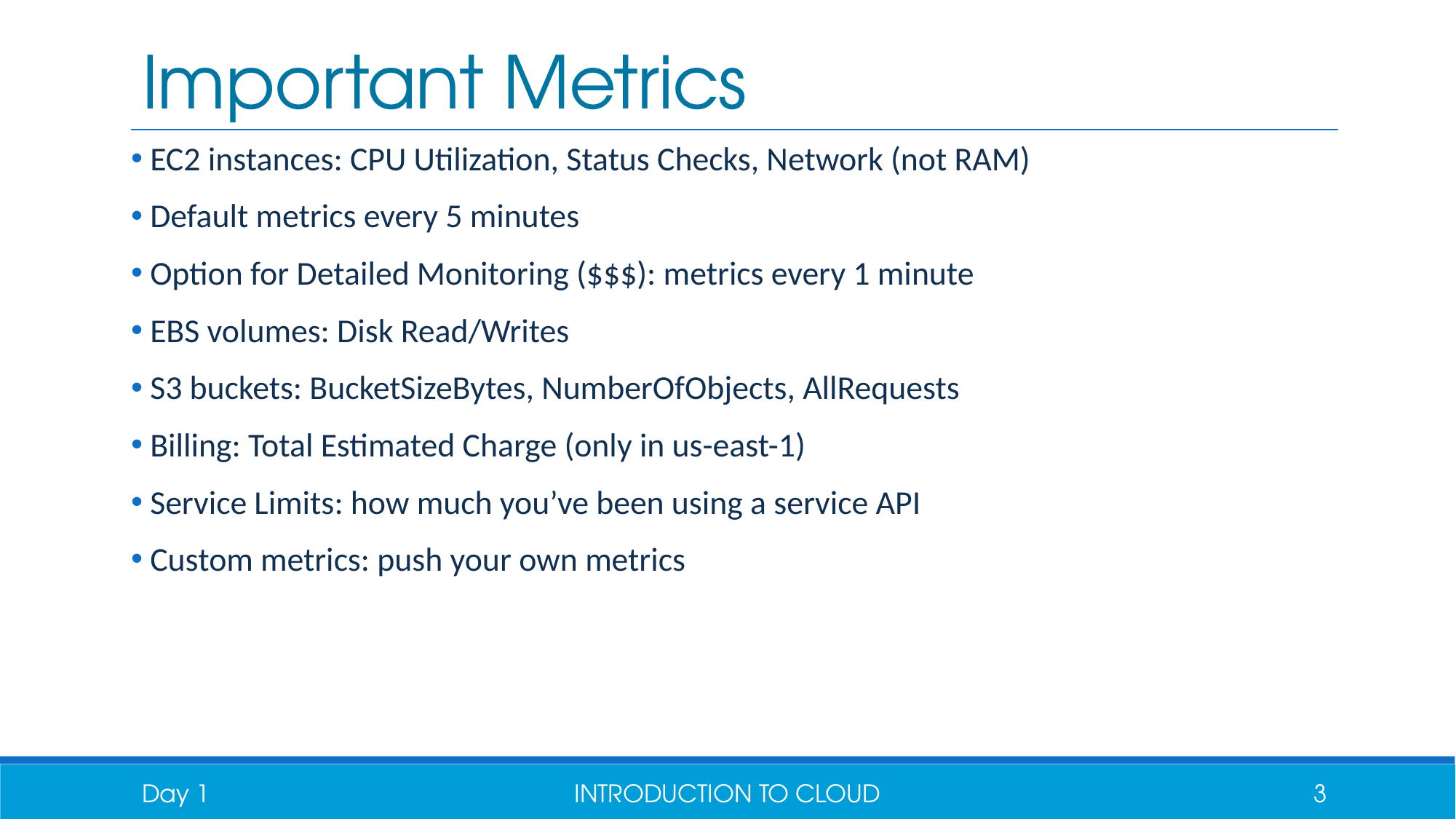

# Important Metrics
 EC2 instances: CPU Utilization, Status Checks, Network (not RAM)
 Default metrics every 5 minutes
 Option for Detailed Monitoring ($$$): metrics every 1 minute
 EBS volumes: Disk Read/Writes
 S3 buckets: BucketSizeBytes, NumberOfObjects, AllRequests
 Billing: Total Estimated Charge (only in us-east-1)
 Service Limits: how much you’ve been using a service API
 Custom metrics: push your own metrics
Day 1
Introduction to Cloud
3